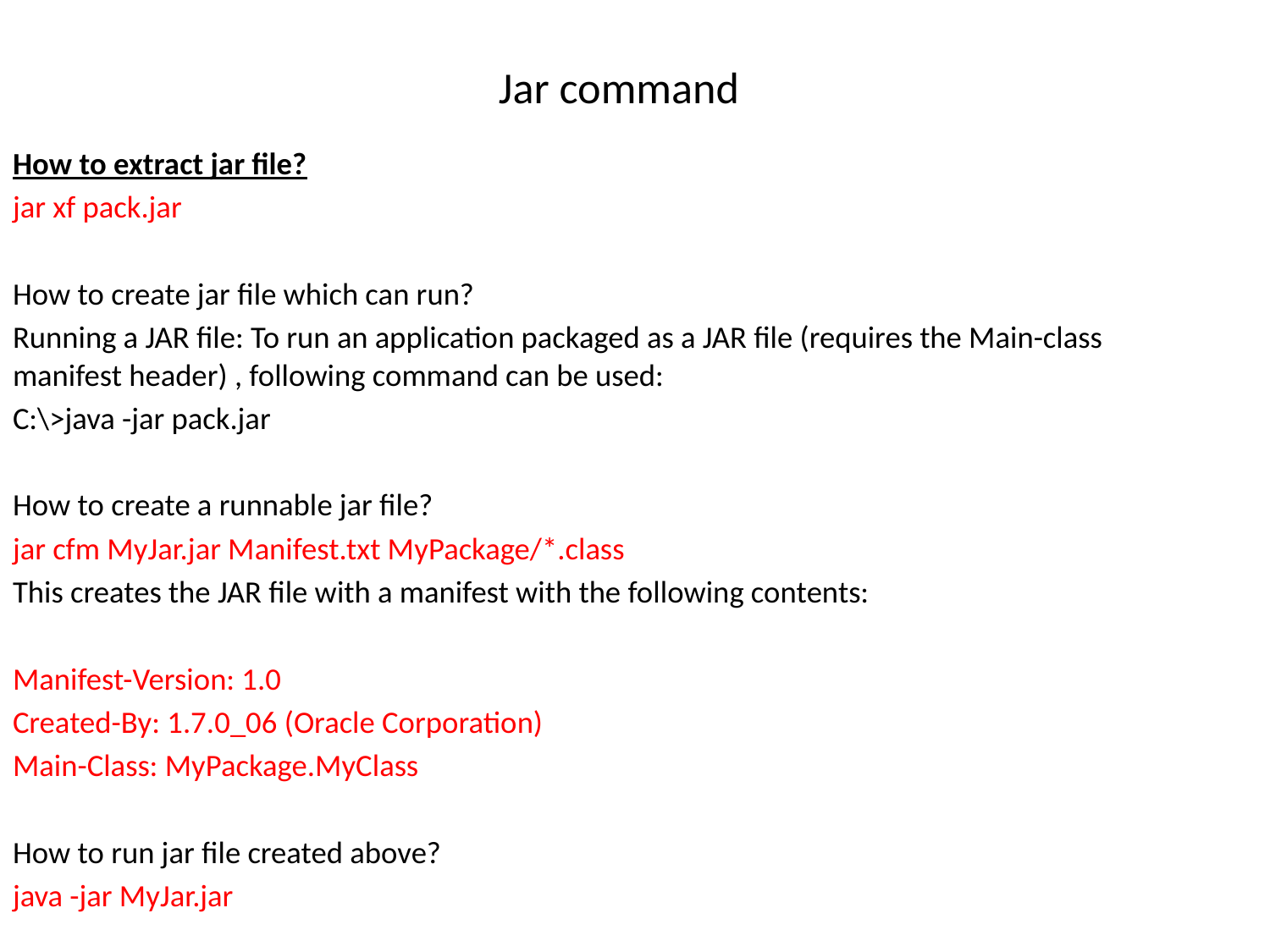

Jar command
How to extract jar file?
jar xf pack.jar

How to create jar file which can run?
Running a JAR file: To run an application packaged as a JAR file (requires the Main-class manifest header) , following command can be used:
C:\>java -jar pack.jar

How to create a runnable jar file?
jar cfm MyJar.jar Manifest.txt MyPackage/*.class
This creates the JAR file with a manifest with the following contents:

Manifest-Version: 1.0
Created-By: 1.7.0_06 (Oracle Corporation)
Main-Class: MyPackage.MyClass

How to run jar file created above?
java -jar MyJar.jar